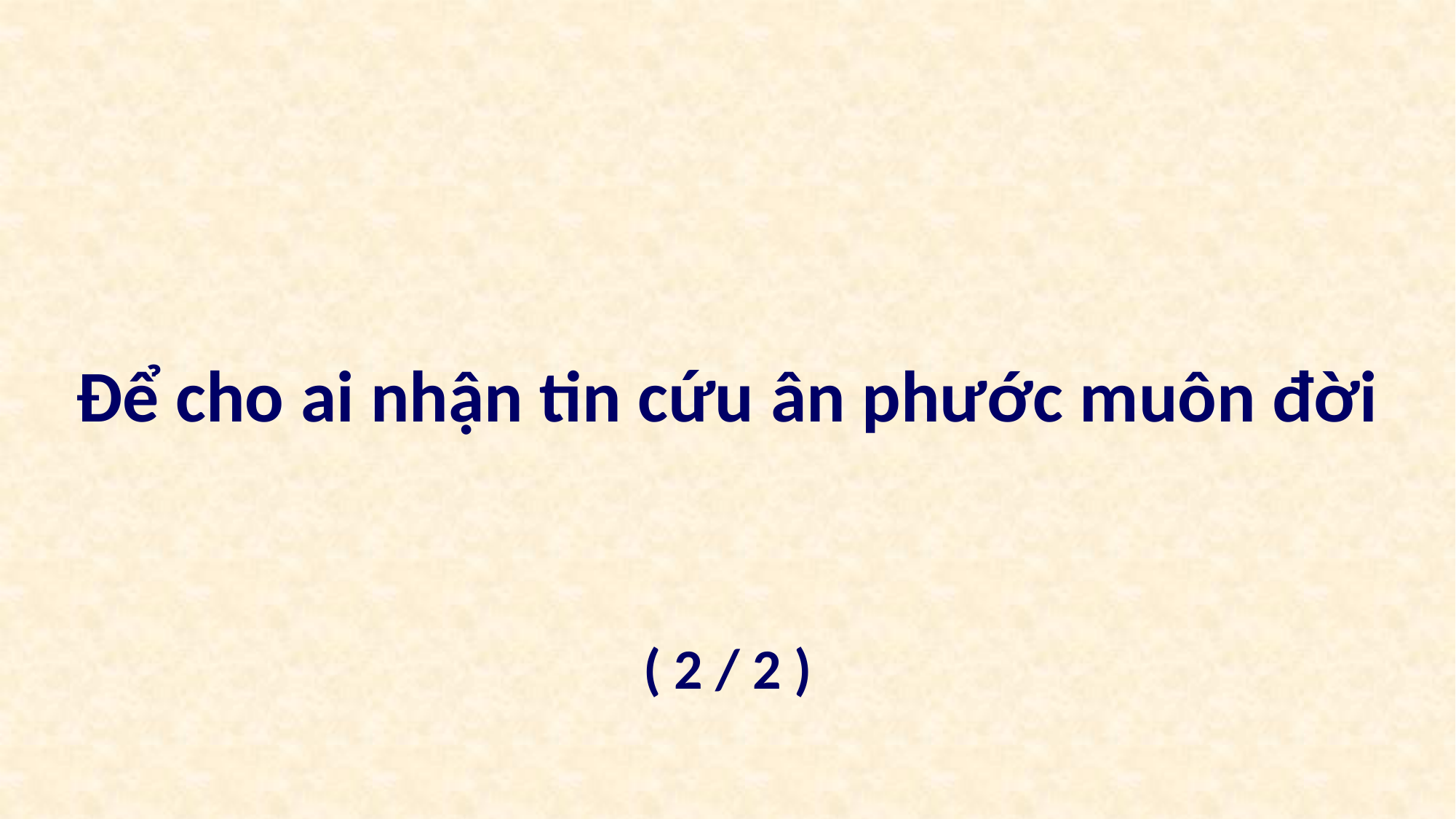

Để cho ai nhận tin cứu ân phước muôn đời
( 2 / 2 )